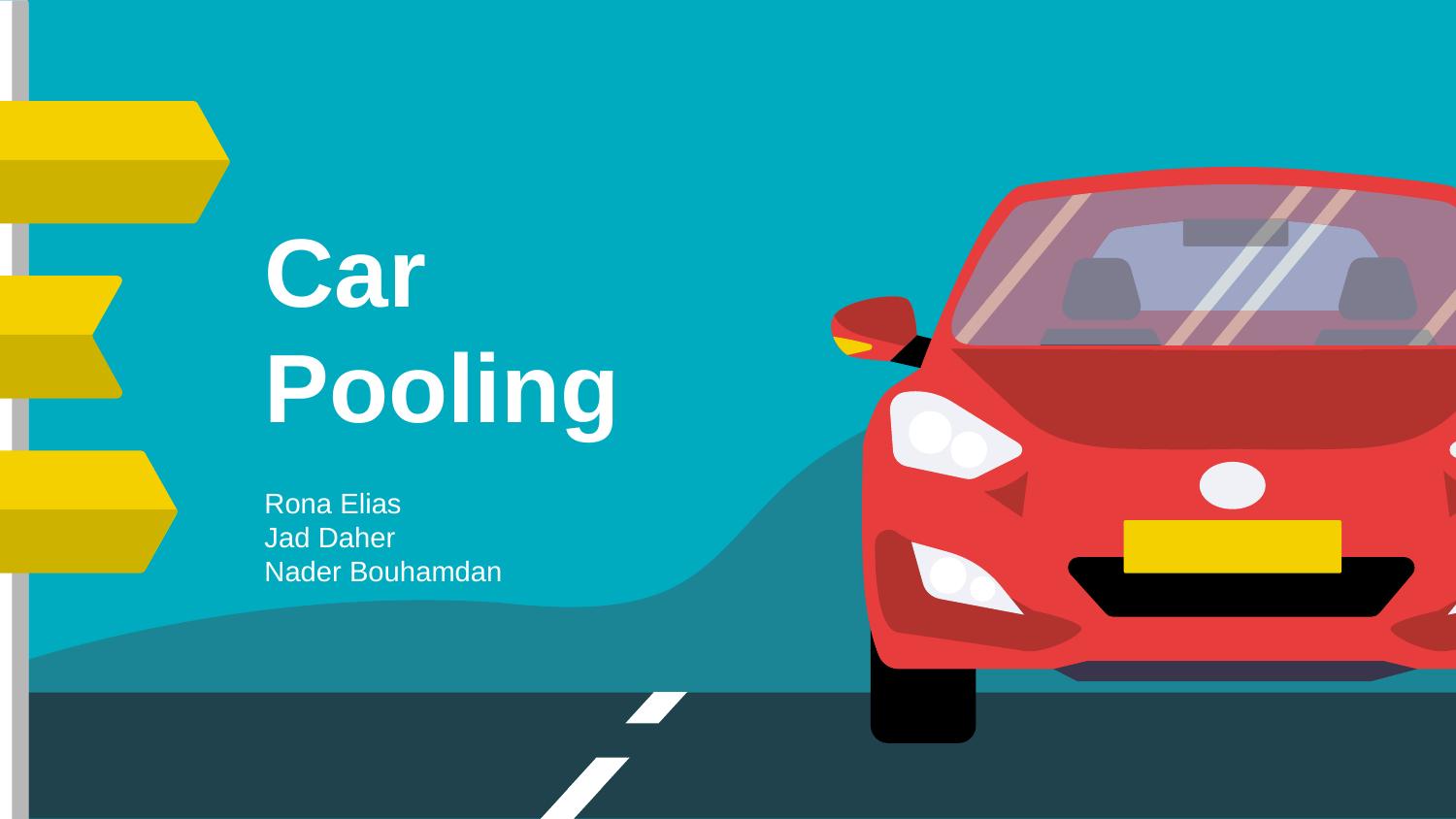

# Car Pooling

Rona Elias
Jad Daher
Nader Bouhamdan